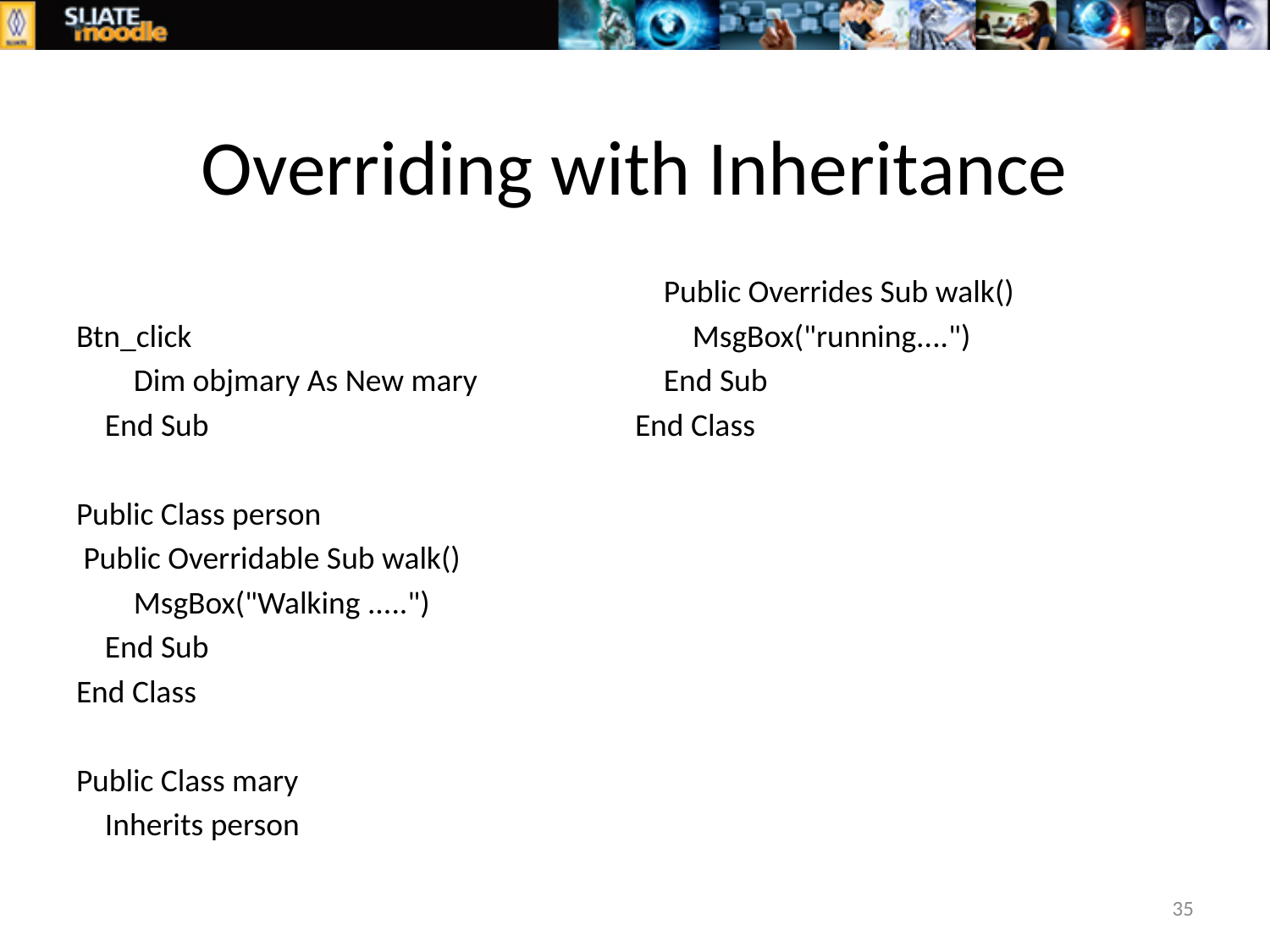

# Overriding with Inheritance

Btn_click
        Dim objmary As New mary
    End Sub

Public Class person
 Public Overridable Sub walk()
        MsgBox("Walking .....")
    End Sub
End Class

Public Class mary
    Inherits person
    Public Overrides Sub walk()
        MsgBox("running....")
    End Sub
End Class

35